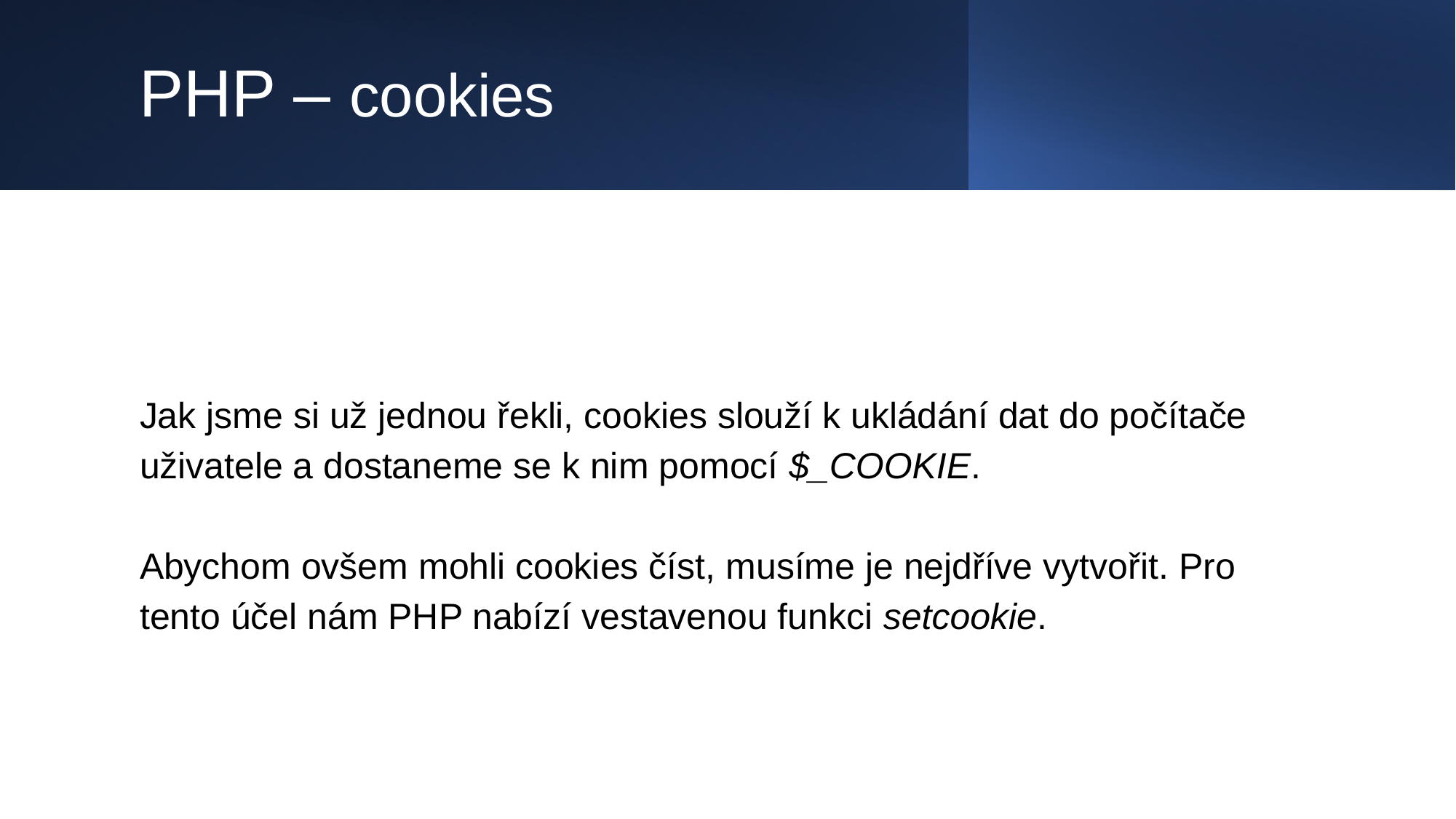

# PHP – cookies
Jak jsme si už jednou řekli, cookies slouží k ukládání dat do počítače uživatele a dostaneme se k nim pomocí $_COOKIE.

Abychom ovšem mohli cookies číst, musíme je nejdříve vytvořit. Pro tento účel nám PHP nabízí vestavenou funkci setcookie.